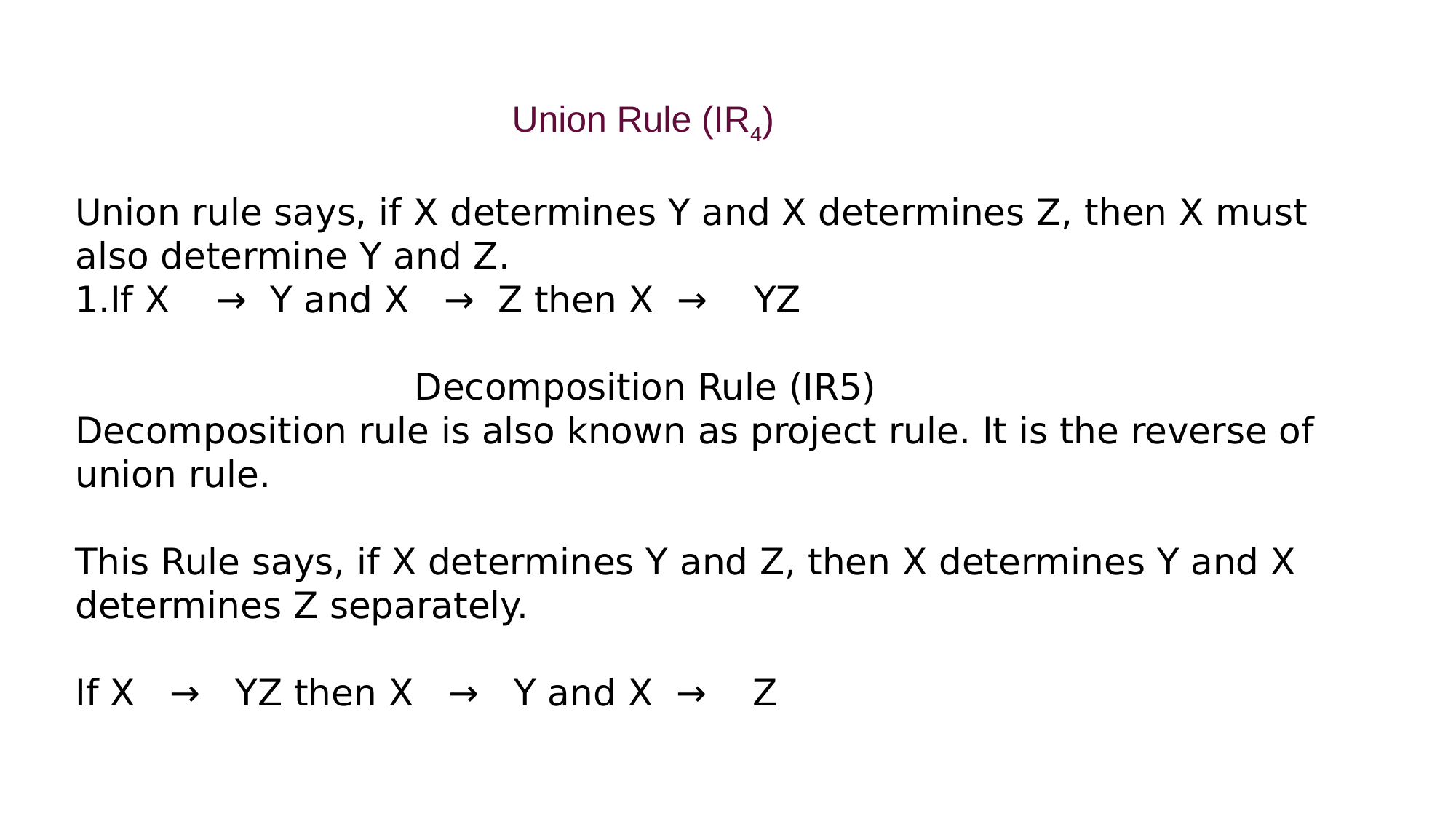

Union Rule (IR4)

Union rule says, if X determines Y and X determines Z, then X must also determine Y and Z.
If X    →  Y and X   →  Z then X  →    YZ

			 Decomposition Rule (IR5)
Decomposition rule is also known as project rule. It is the reverse of union rule.

This Rule says, if X determines Y and Z, then X determines Y and X determines Z separately.

If X   →   YZ then X   →   Y and X  →    Z